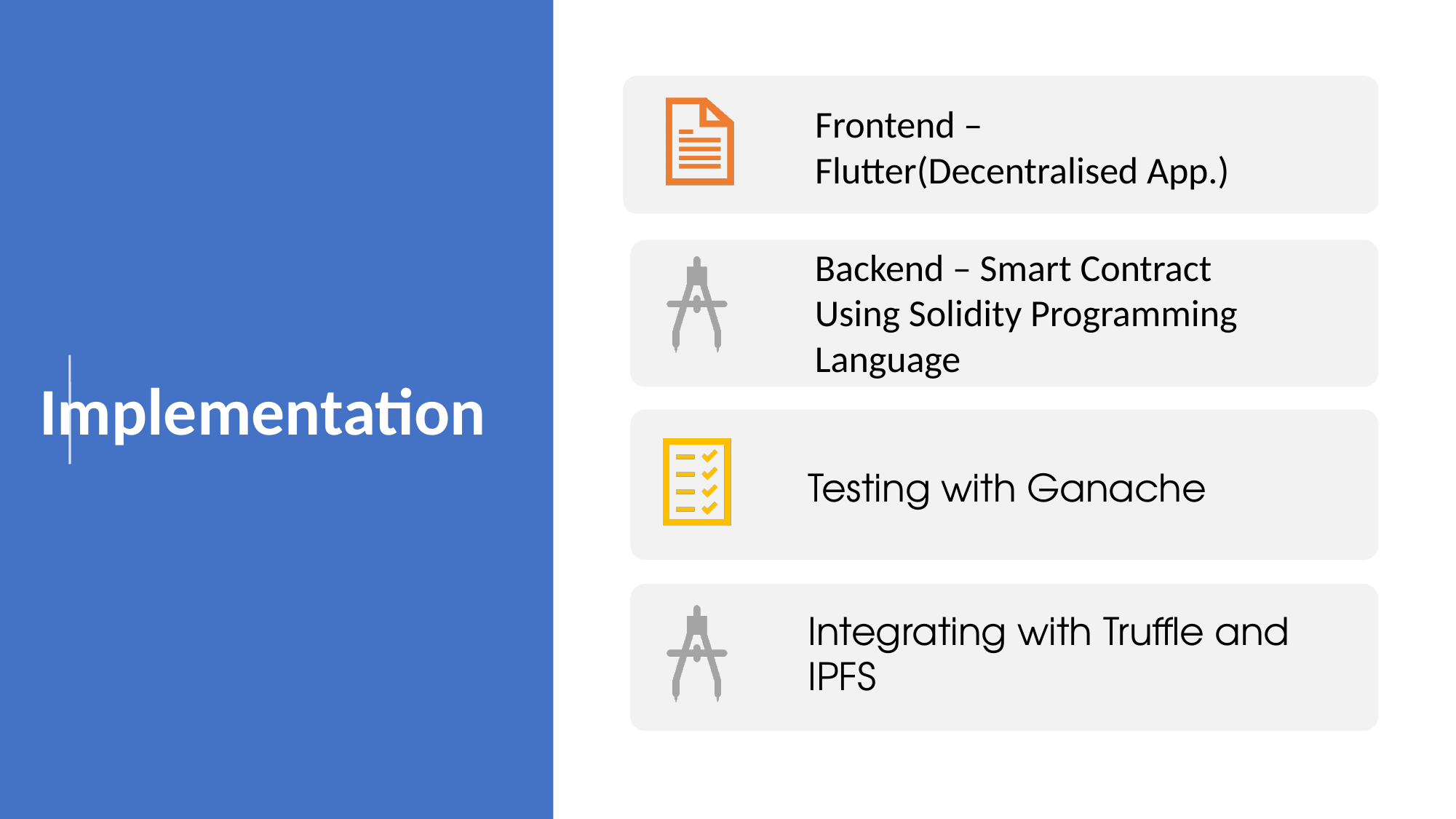

Frontend – Flutter(Decentralised App.)

Backend – Smart Contract Using Solidity Programming Language

Testing with Ganache

Integrating with Truffle and IPFS
Implementation